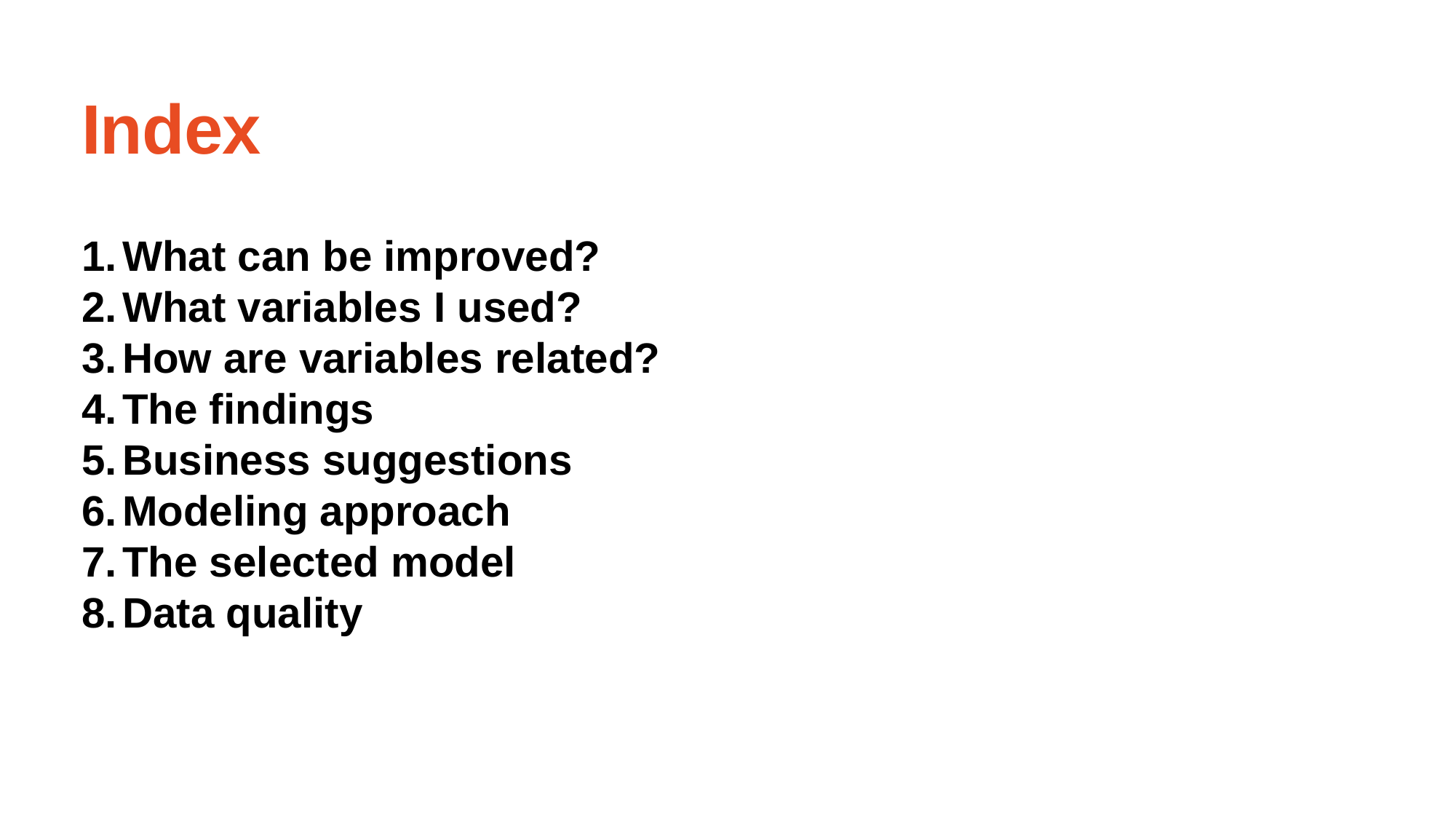

# Index
What can be improved?
What variables I used?
How are variables related?
The findings
Business suggestions
Modeling approach
The selected model
Data quality